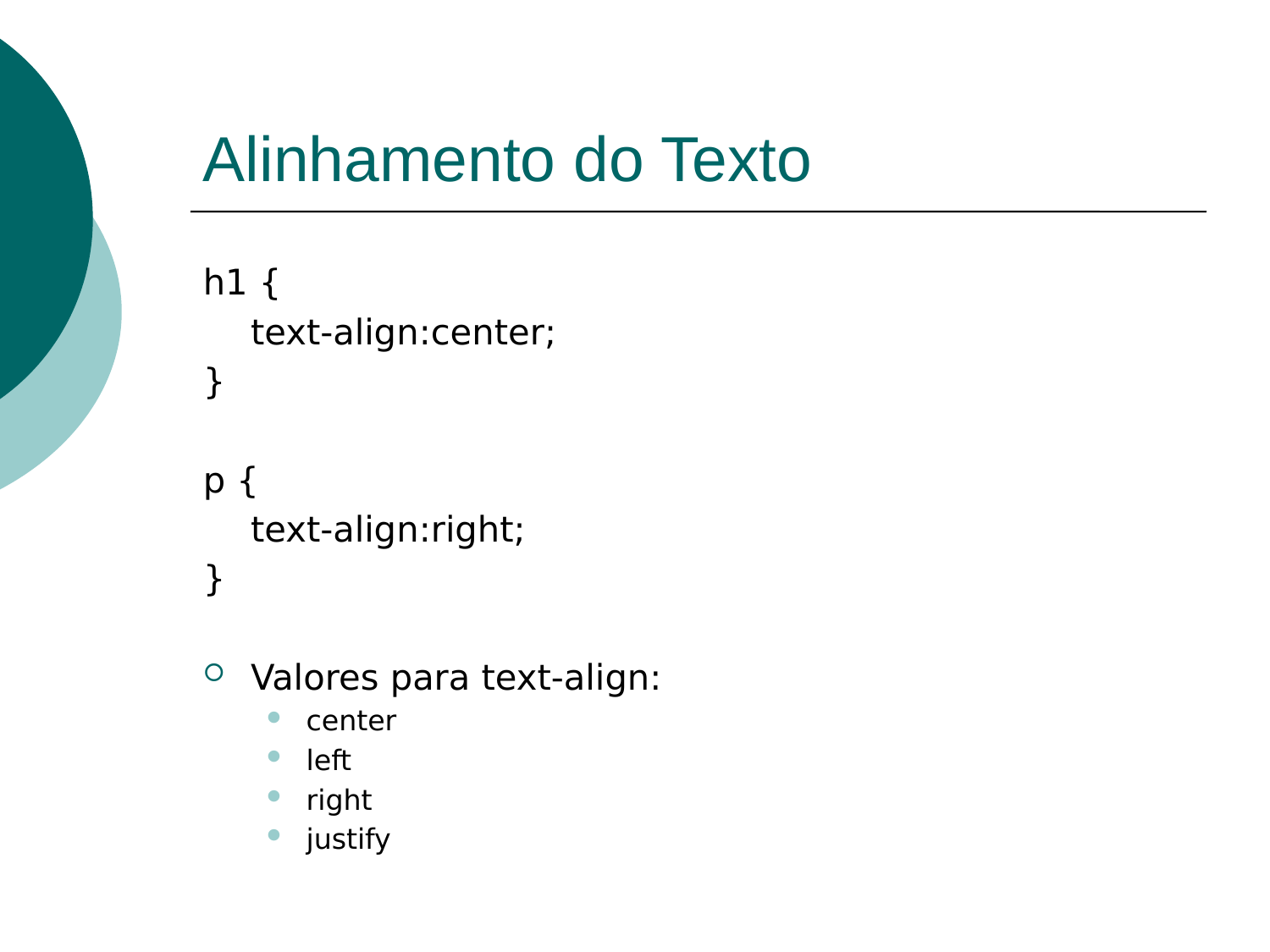

# Alinhamento do Texto
h1 {
	text-align:center;
}

p {
	text-align:right;
}

Valores para text-align:
center
left
right
justify